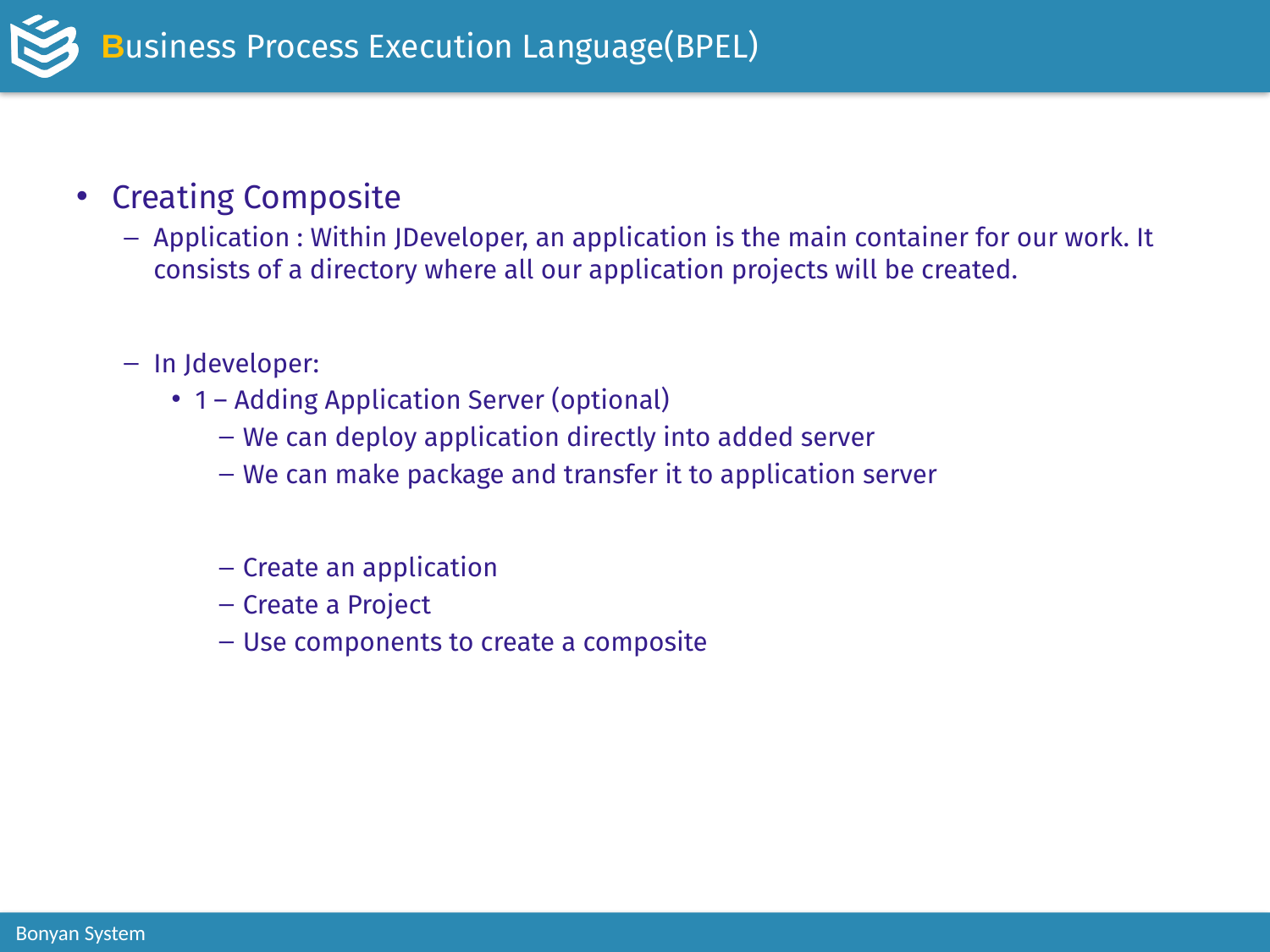

# Business Process Execution Language(BPEL)
Creating Composite
Application : Within JDeveloper, an application is the main container for our work. It consists of a directory where all our application projects will be created.

In Jdeveloper:
1 – Adding Application Server (optional)
We can deploy application directly into added server
We can make package and transfer it to application server

Create an application
Create a Project
Use components to create a composite